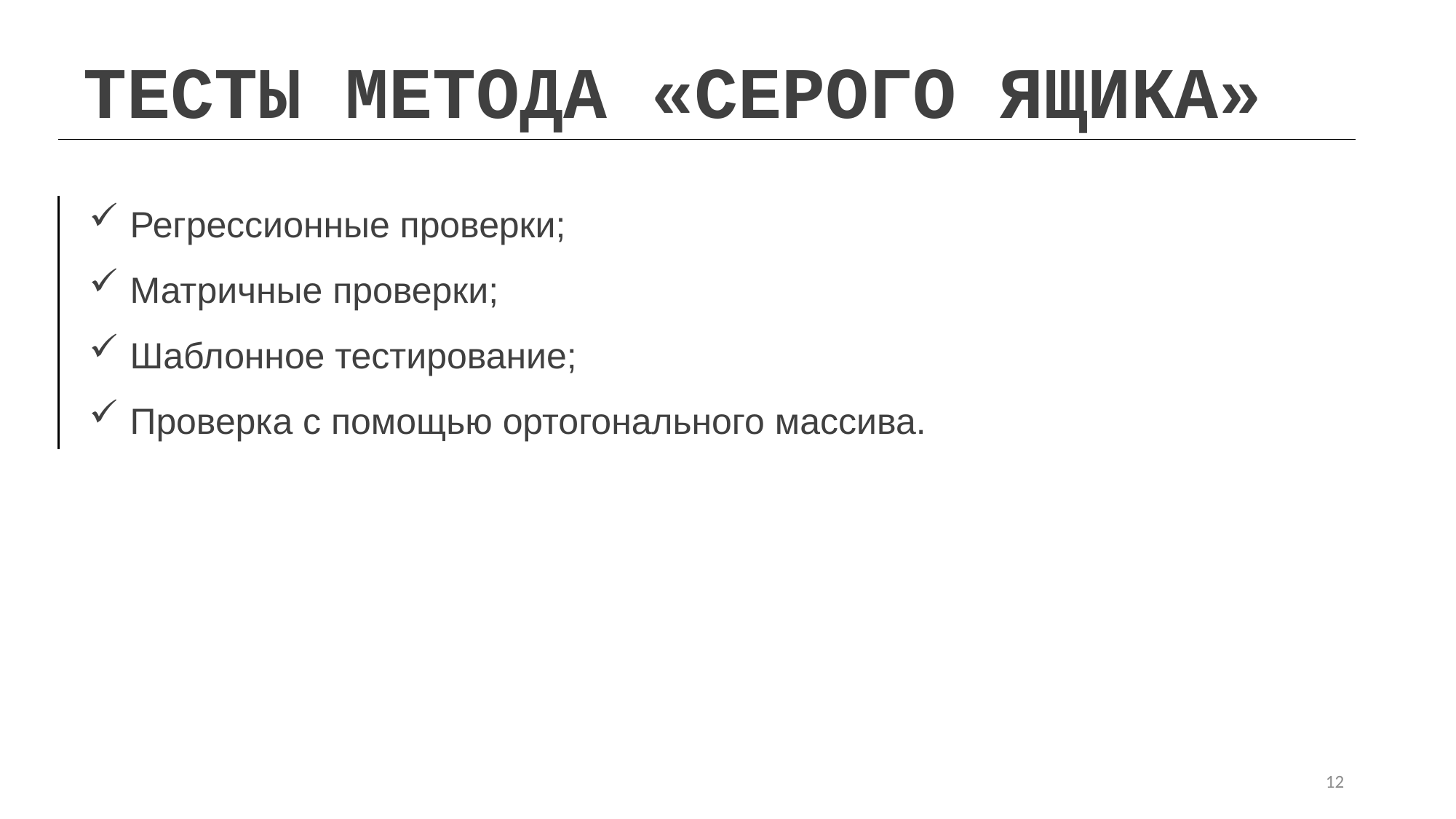

ТЕСТЫ МЕТОДА «СЕРОГО ЯЩИКА»
Регрессионные проверки;
Матричные проверки;
Шаблонное тестирование;
Проверка с помощью ортогонального массива.
12